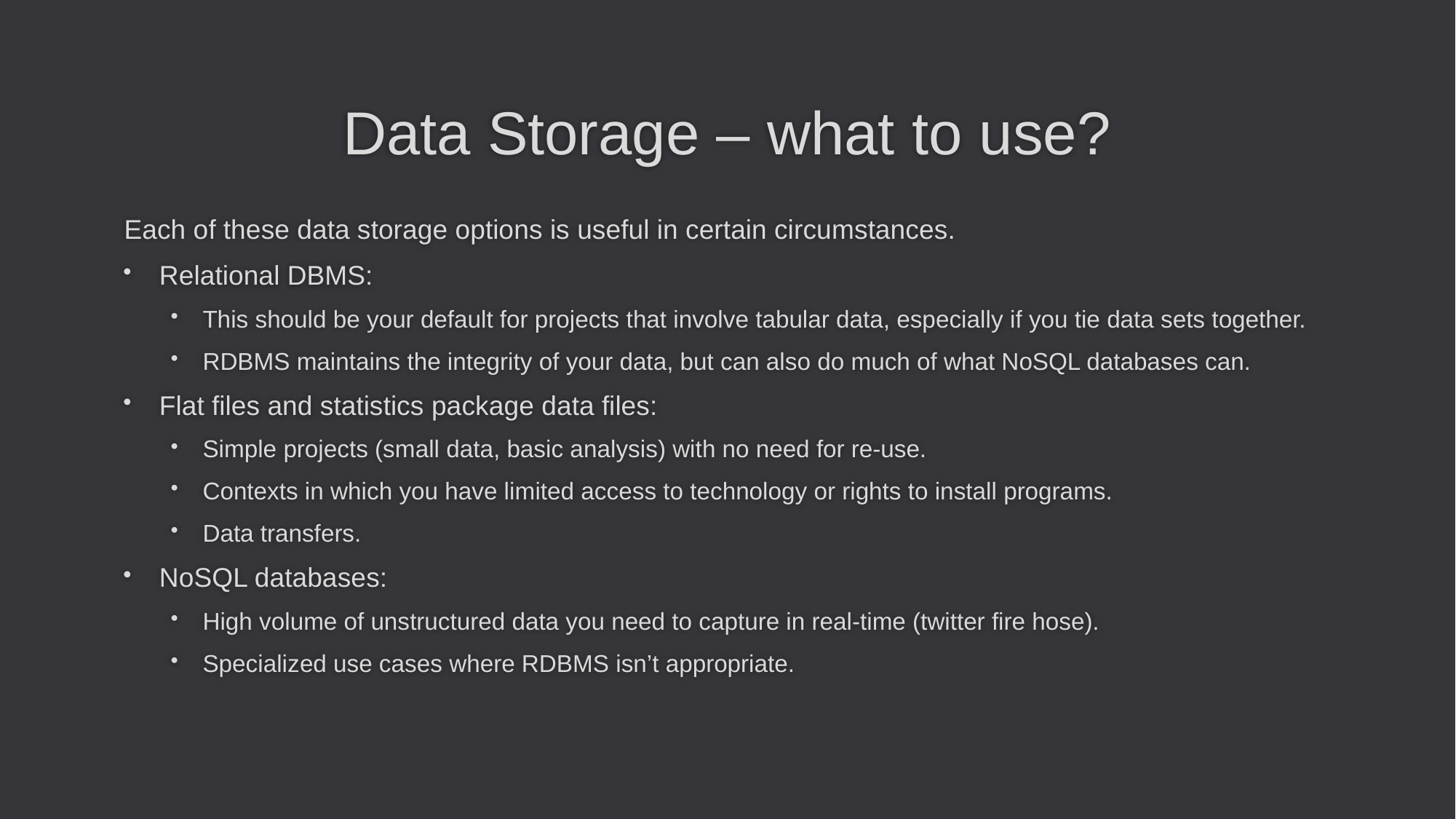

# Data Storage – what to use?
Each of these data storage options is useful in certain circumstances.
Relational DBMS:
This should be your default for projects that involve tabular data, especially if you tie data sets together.
RDBMS maintains the integrity of your data, but can also do much of what NoSQL databases can.
Flat files and statistics package data files:
Simple projects (small data, basic analysis) with no need for re-use.
Contexts in which you have limited access to technology or rights to install programs.
Data transfers.
NoSQL databases:
High volume of unstructured data you need to capture in real-time (twitter fire hose).
Specialized use cases where RDBMS isn’t appropriate.